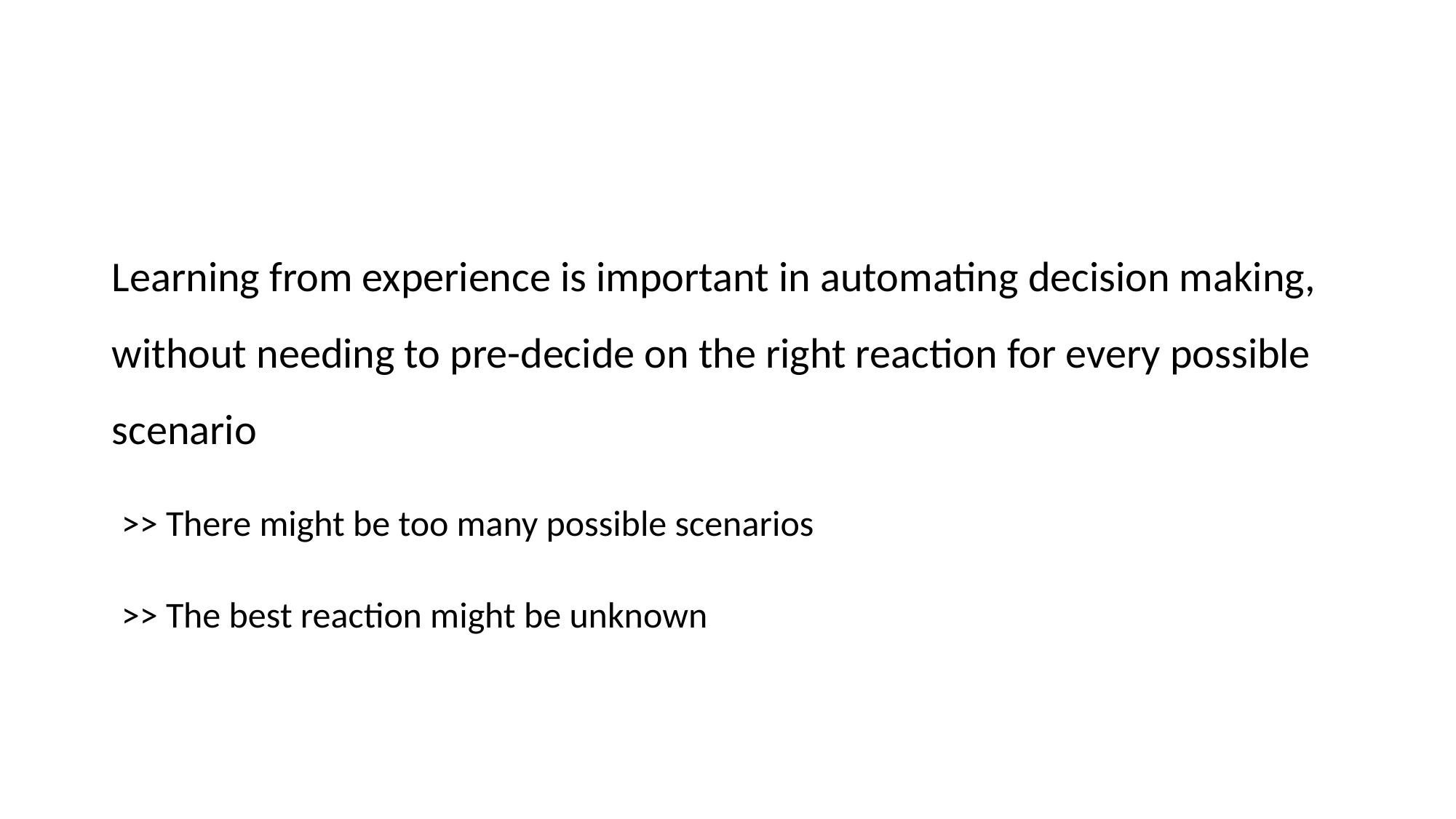

Learning from experience is important in automating decision making, without needing to pre-decide on the right reaction for every possible scenario
 >> There might be too many possible scenarios
 >> The best reaction might be unknown